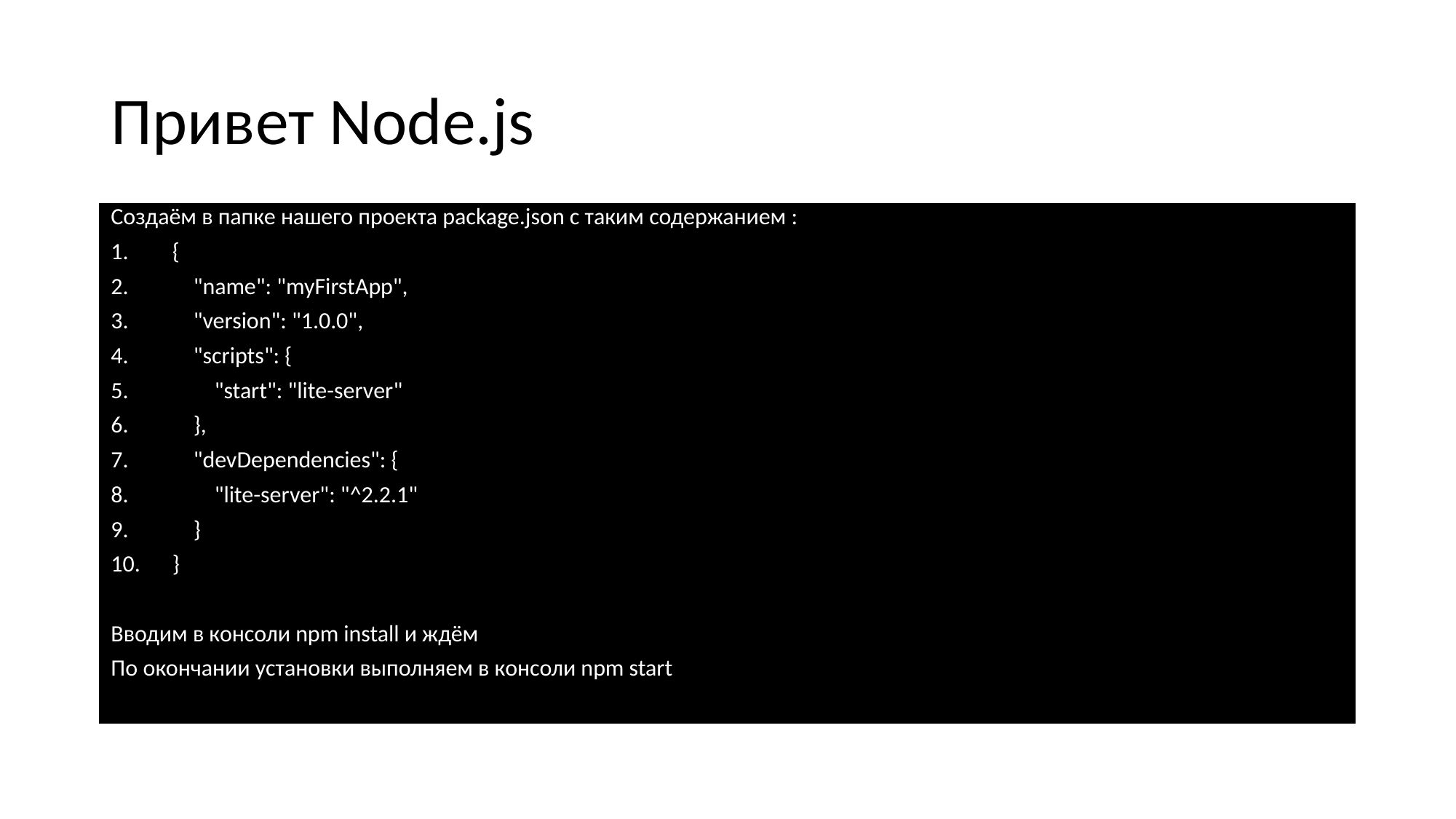

# Привет Node.js
Создаём в папке нашего проекта package.json с таким содержанием :
{
    "name": "myFirstApp",
    "version": "1.0.0",
    "scripts": {
        "start": "lite-server"
    },
    "devDependencies": {
        "lite-server": "^2.2.1"
    }
}

Вводим в консоли npm install и ждём
По окончании установки выполняем в консоли npm start